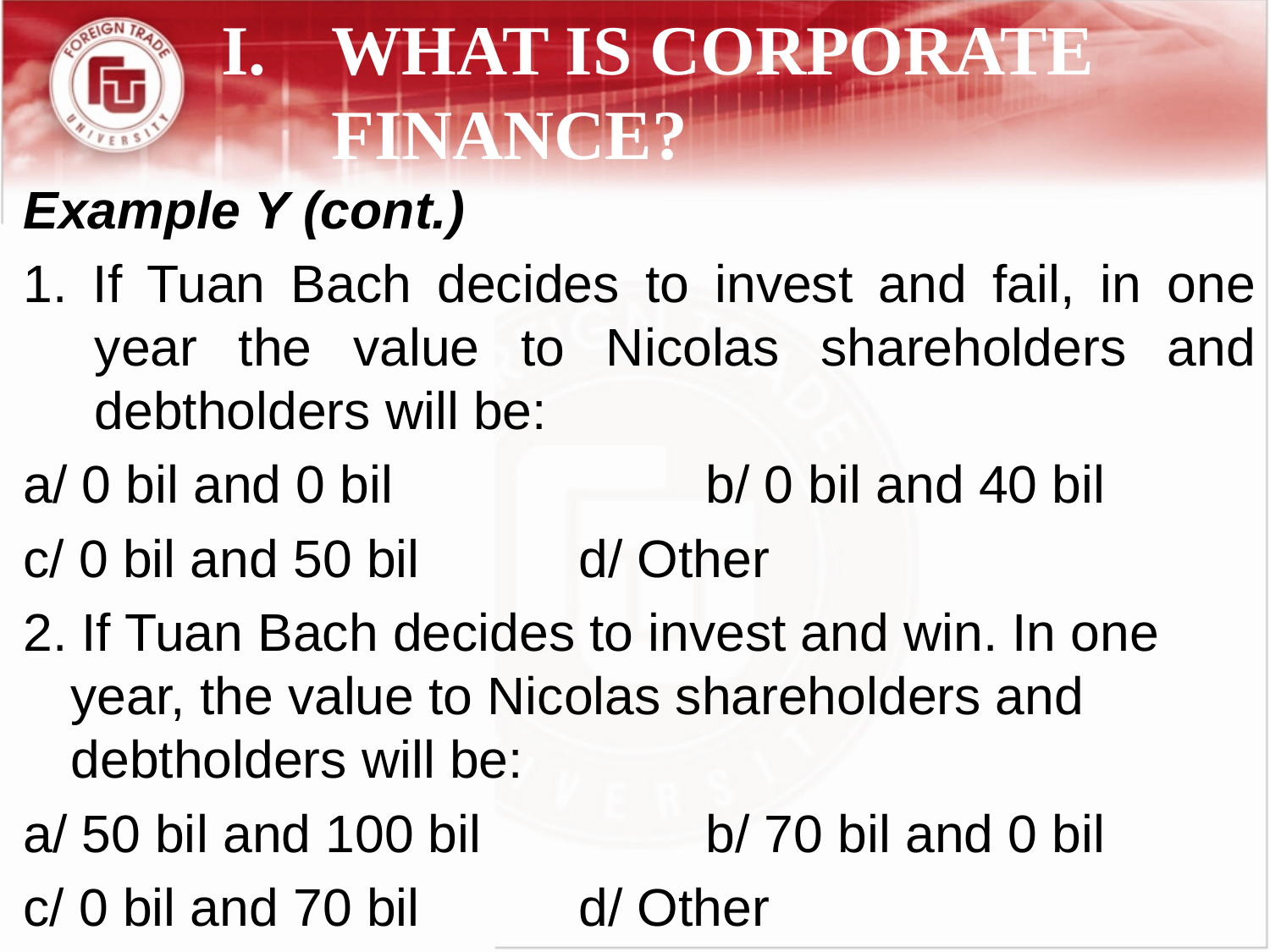

# I.	WHAT IS CORPORATE FINANCE?
Example Y (cont.)
1. If Tuan Bach decides to invest and fail, in one year the value to Nicolas shareholders and debtholders will be:
a/ 0 bil and 0 bil			b/ 0 bil and 40 bil
c/ 0 bil and 50 bil		d/ Other
2. If Tuan Bach decides to invest and win. In one year, the value to Nicolas shareholders and debtholders will be:
a/ 50 bil and 100 bil		b/ 70 bil and 0 bil
c/ 0 bil and 70 bil		d/ Other